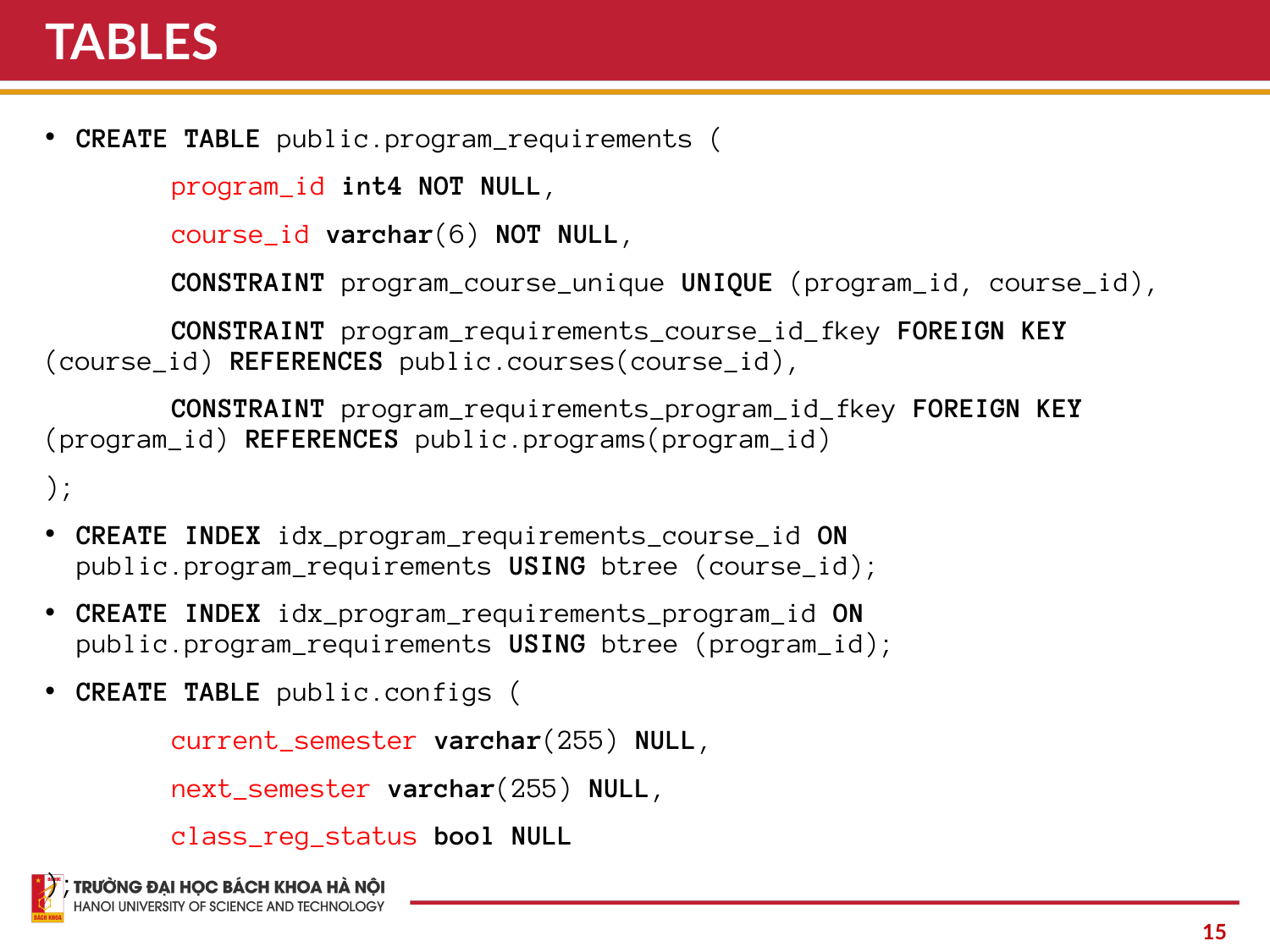

# TABLES
CREATE TABLE public.program_requirements (
	program_id int4 NOT NULL,
	course_id varchar(6) NOT NULL,
	CONSTRAINT program_course_unique UNIQUE (program_id, course_id),
	CONSTRAINT program_requirements_course_id_fkey FOREIGN KEY (course_id) REFERENCES public.courses(course_id),
	CONSTRAINT program_requirements_program_id_fkey FOREIGN KEY (program_id) REFERENCES public.programs(program_id)
);
CREATE INDEX idx_program_requirements_course_id ON public.program_requirements USING btree (course_id);
CREATE INDEX idx_program_requirements_program_id ON public.program_requirements USING btree (program_id);
CREATE TABLE public.configs (
	current_semester varchar(255) NULL,
	next_semester varchar(255) NULL,
	class_reg_status bool NULL
);

15